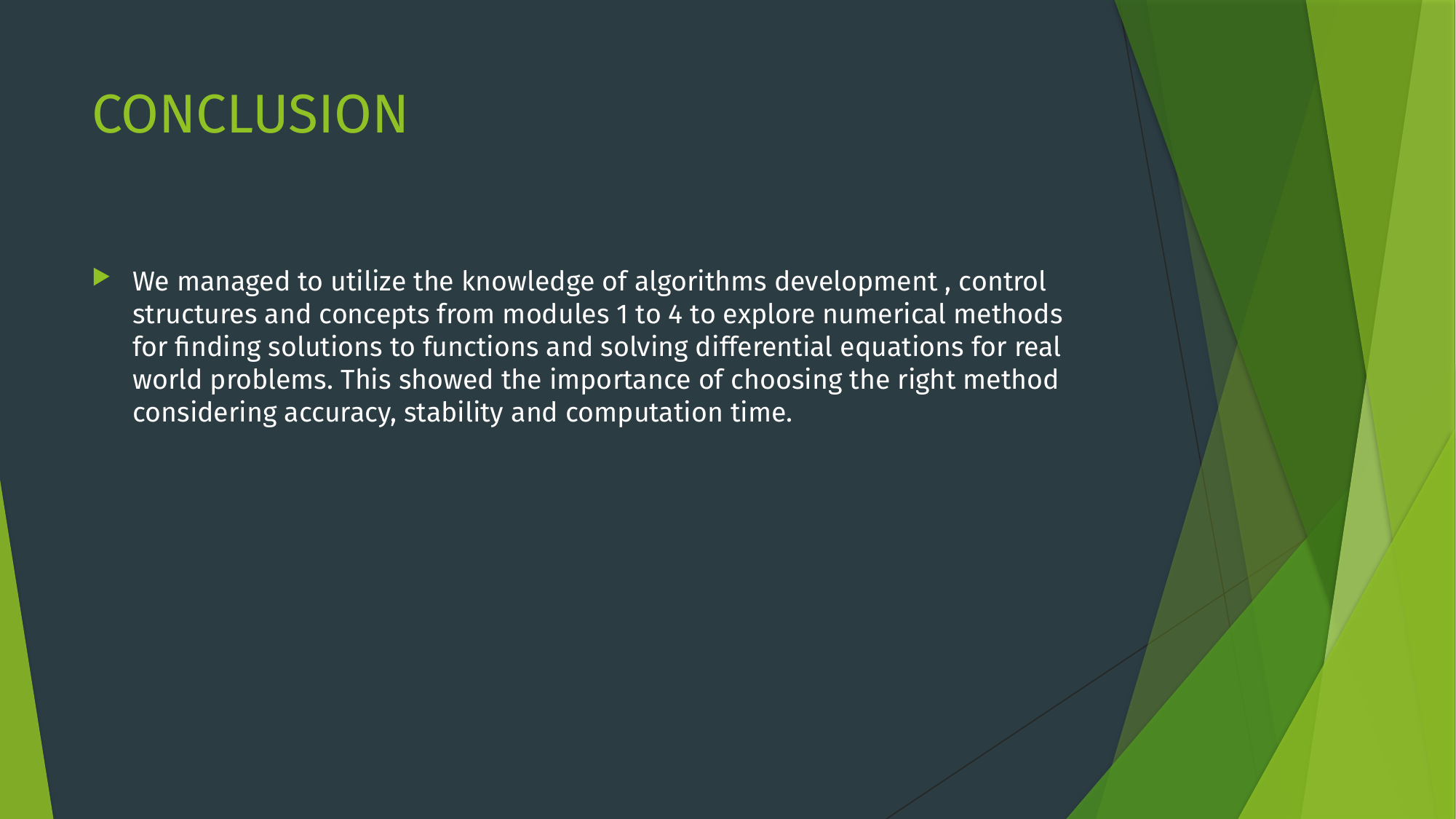

# CONCLUSION
We managed to utilize the knowledge of algorithms development , control structures and concepts from modules 1 to 4 to explore numerical methods for finding solutions to functions and solving differential equations for real world problems. This showed the importance of choosing the right method considering accuracy, stability and computation time.